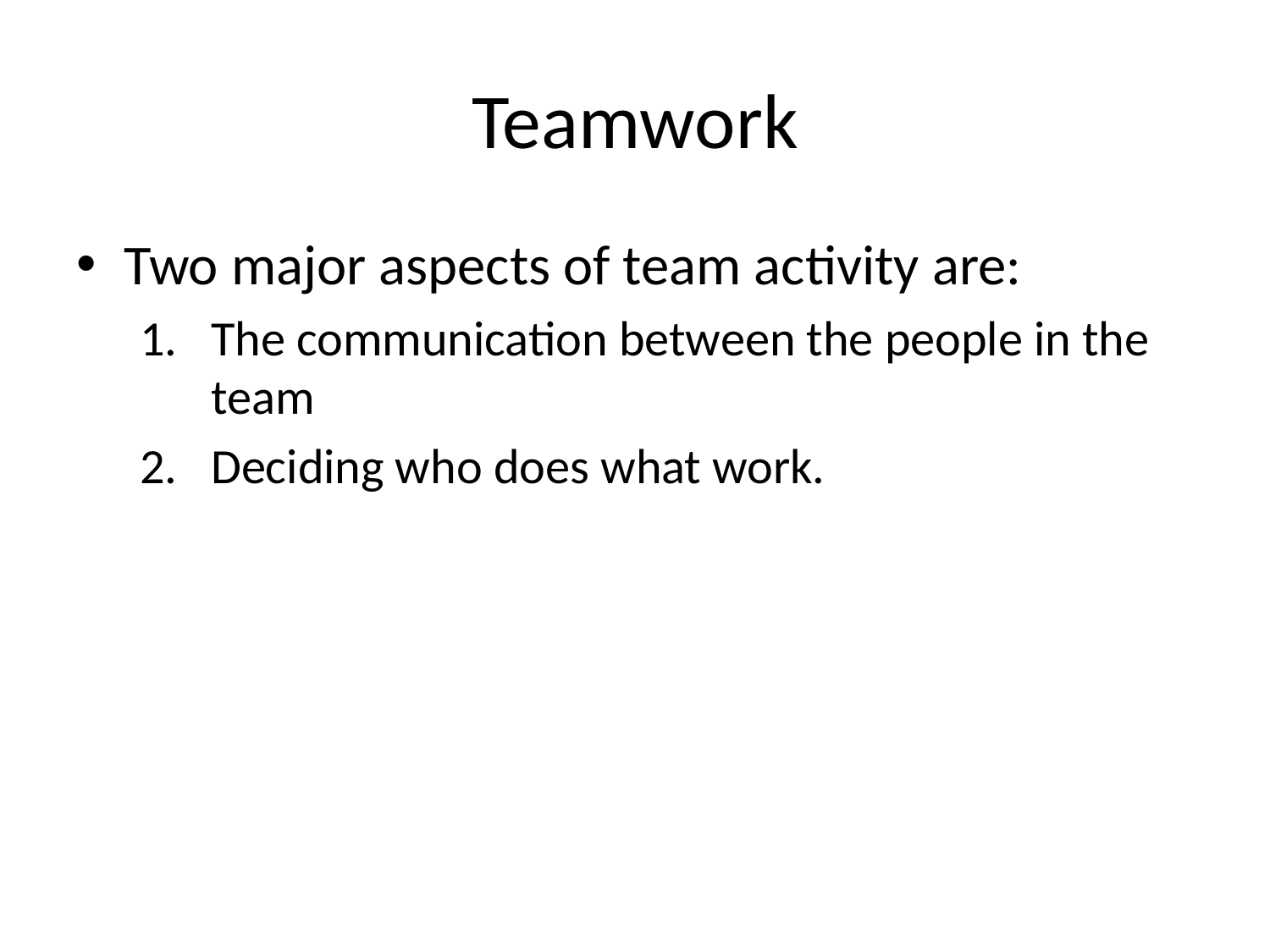

# Teamwork
Two major aspects of team activity are:
The communication between the people in the team
Deciding who does what work.